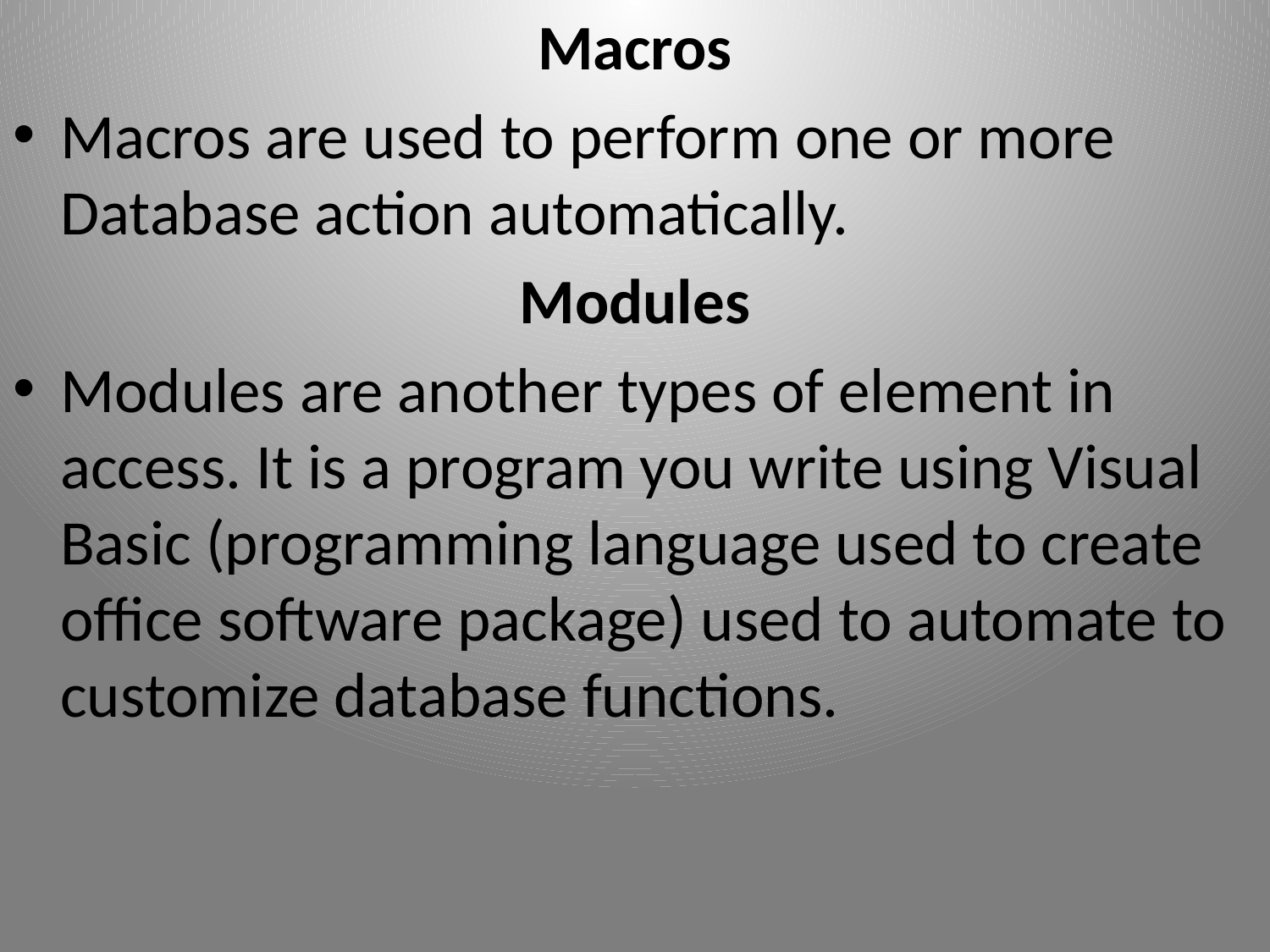

Macros
Macros are used to perform one or more Database action automatically.
Modules
Modules are another types of element in access. It is a program you write using Visual Basic (programming language used to create  office software package) used to automate to customize database functions.